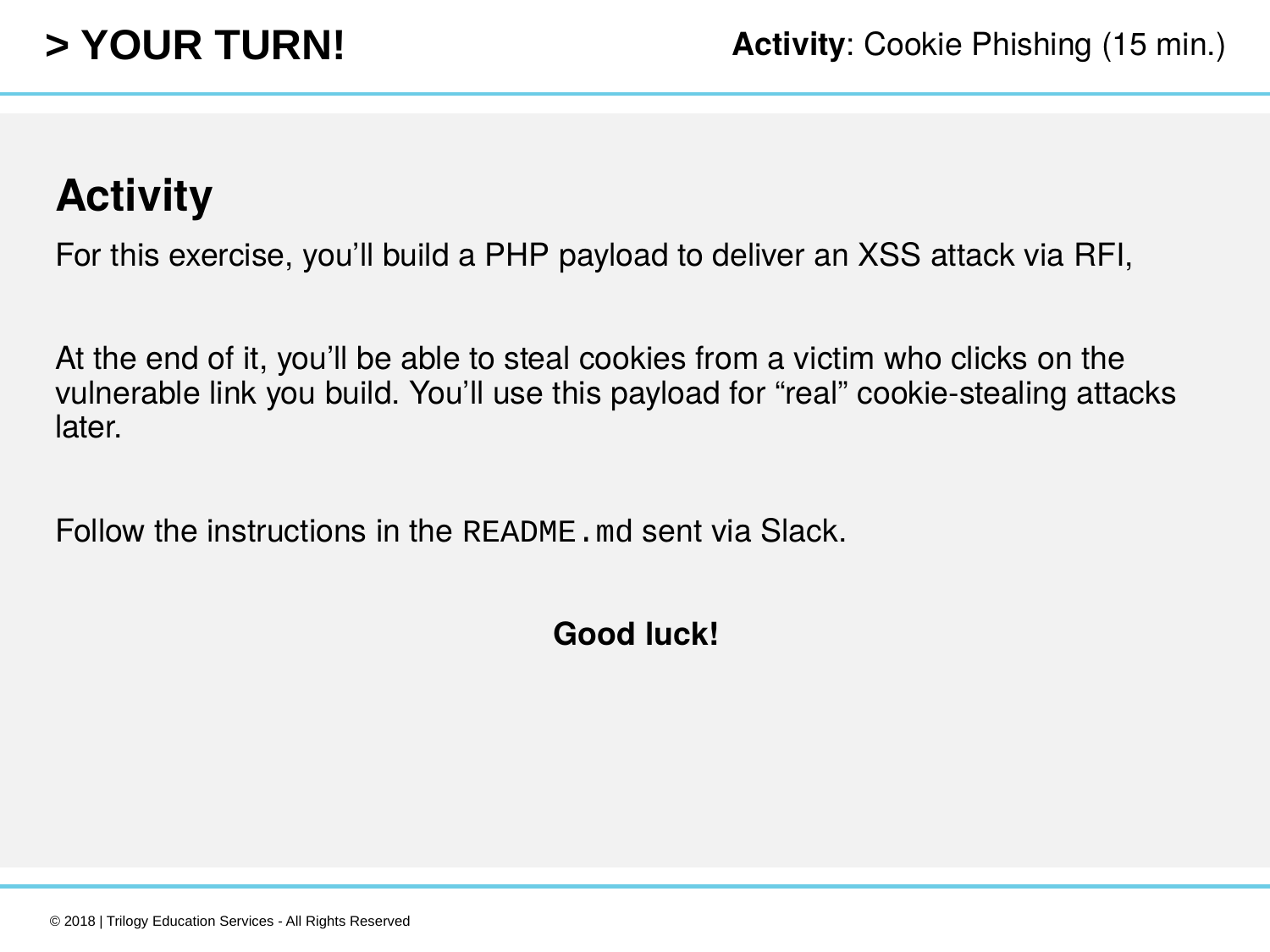

Activity: Cookie Phishing (15 min.)
Activity
For this exercise, you’ll build a PHP payload to deliver an XSS attack via RFI,

At the end of it, you’ll be able to steal cookies from a victim who clicks on the vulnerable link you build. You’ll use this payload for “real” cookie-stealing attacks later.

Follow the instructions in the README.md sent via Slack.

Good luck!